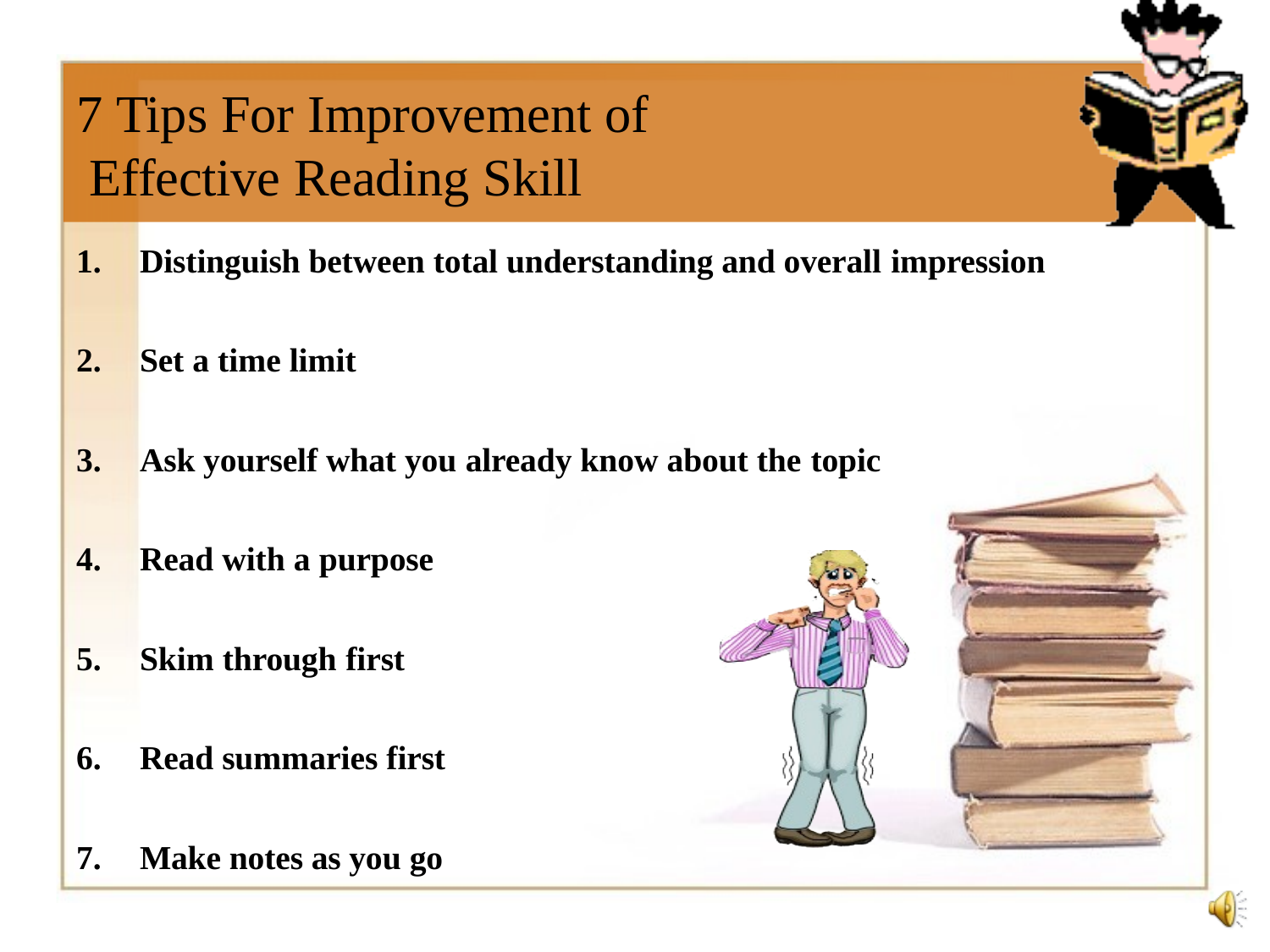

# 7 Tips For Improvement of  Effective Reading Skill
Distinguish between total understanding and overall impression

Set a time limit

Ask yourself what you already know about the topic

Read with a purpose

Skim through first

Read summaries first

Make notes as you go